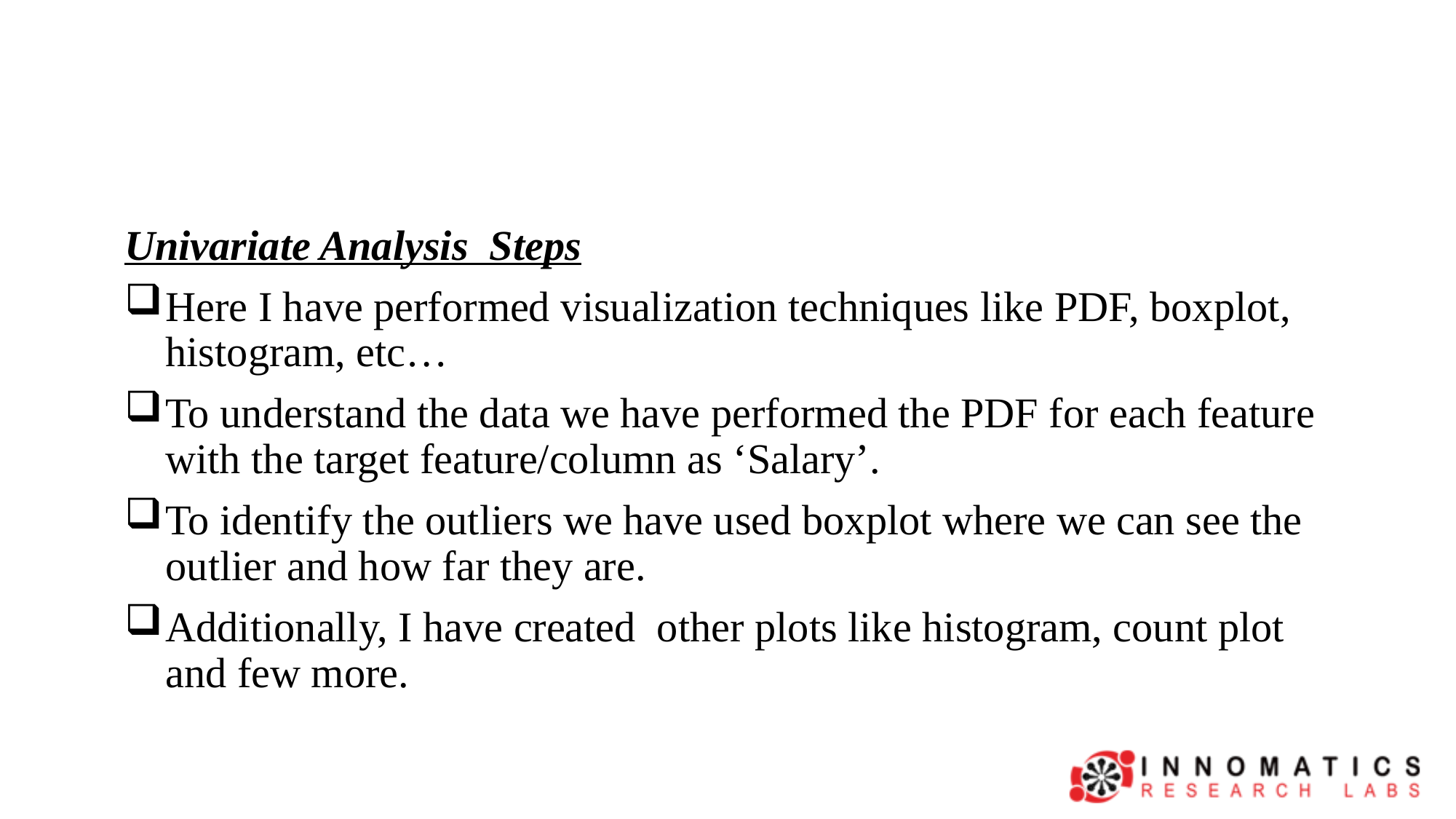

#
Univariate Analysis  Steps
Here I have performed visualization techniques like PDF, boxplot, histogram, etc…
To understand the data we have performed the PDF for each feature with the target feature/column as ‘Salary’.
To identify the outliers we have used boxplot where we can see the outlier and how far they are.
Additionally, I have created  other plots like histogram, count plot and few more.